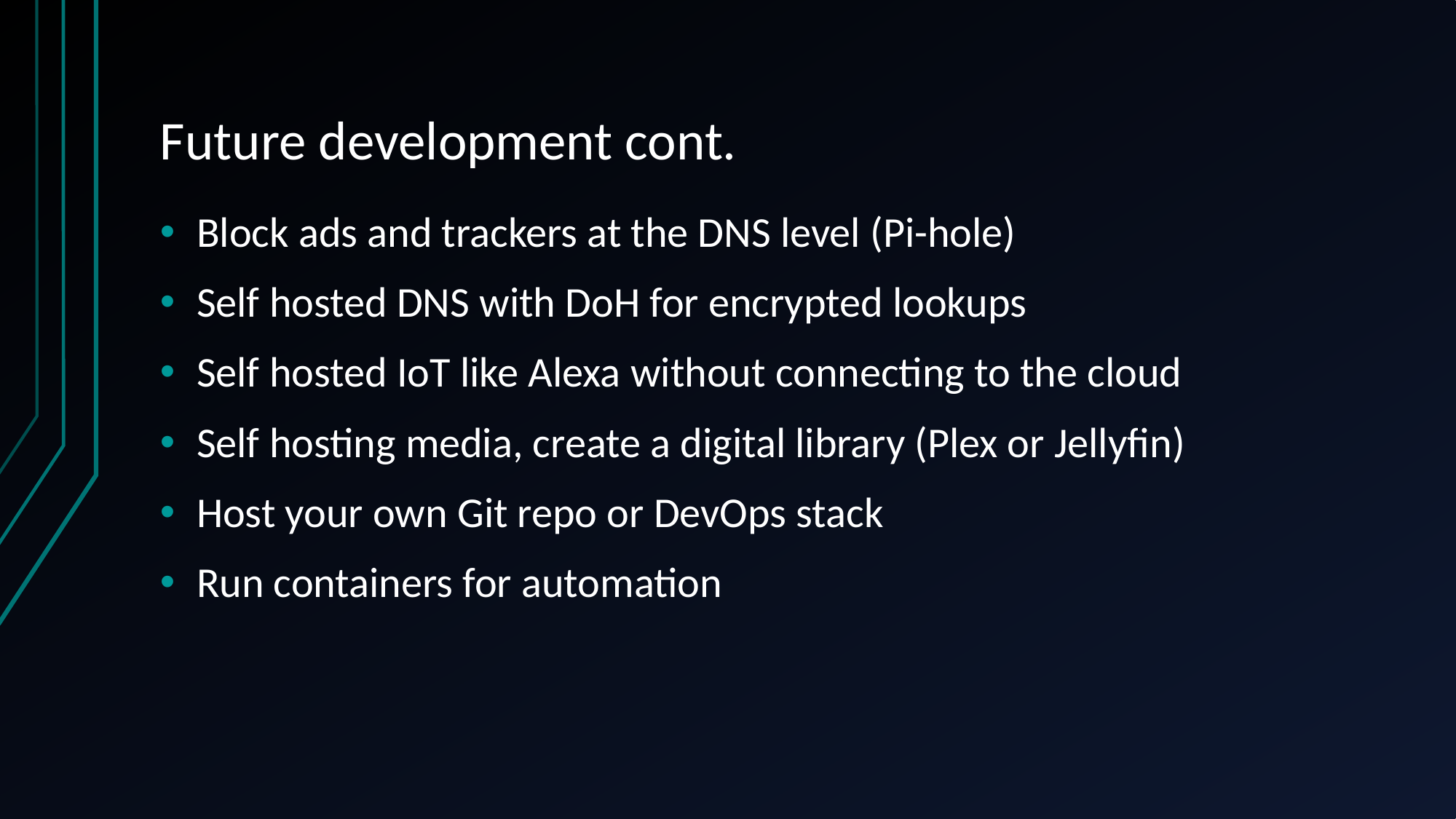

# Future development cont.
Block ads and trackers at the DNS level (Pi-hole)
Self hosted DNS with DoH for encrypted lookups
Self hosted IoT like Alexa without connecting to the cloud
Self hosting media, create a digital library (Plex or Jellyfin)
Host your own Git repo or DevOps stack
Run containers for automation